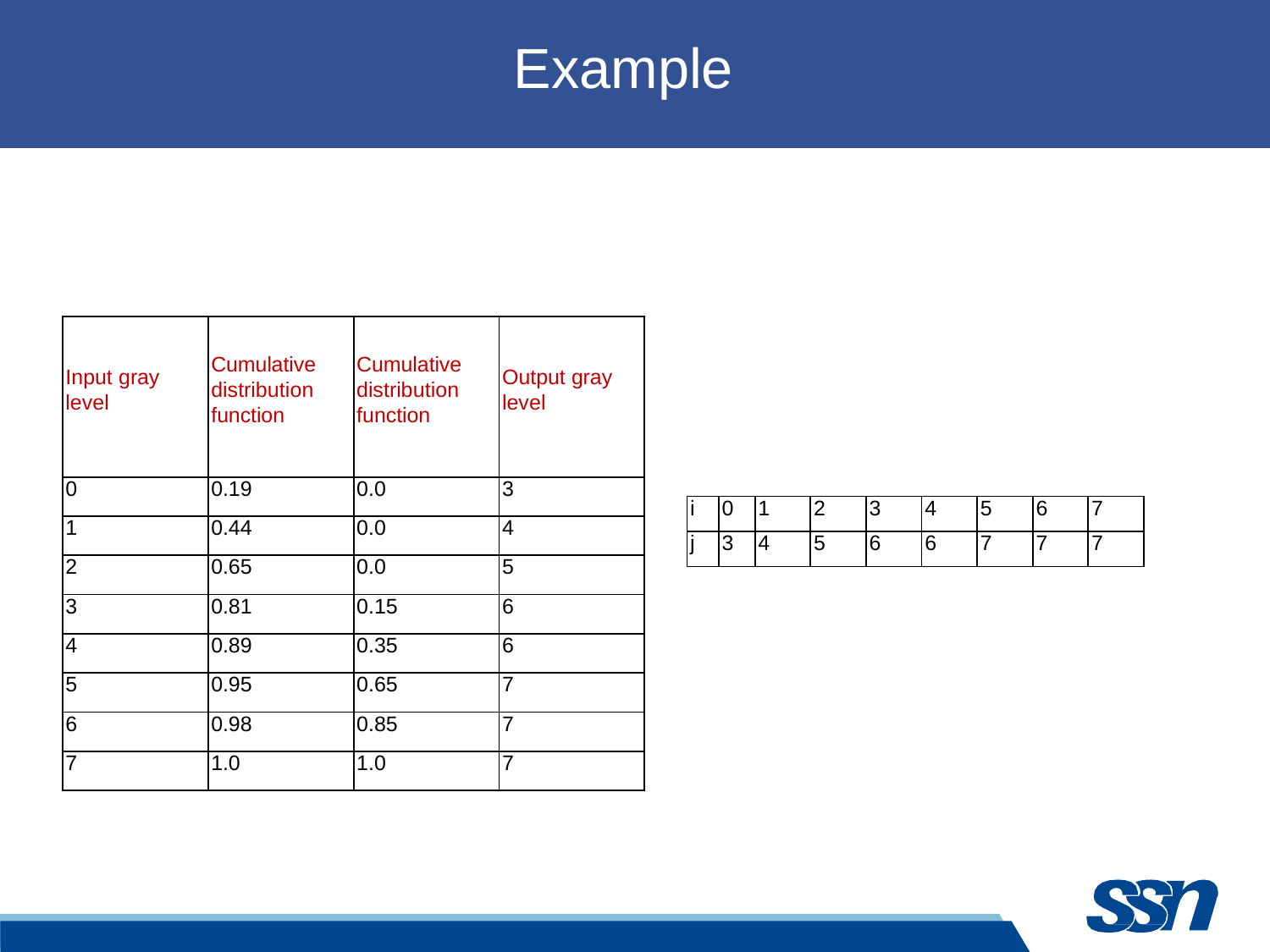

# Example
| Input gray level | Cumulative distribution function | Cumulative distribution function | Output gray level |
| --- | --- | --- | --- |
| 0 | 0.19 | 0.0 | 3 |
| 1 | 0.44 | 0.0 | 4 |
| 2 | 0.65 | 0.0 | 5 |
| 3 | 0.81 | 0.15 | 6 |
| 4 | 0.89 | 0.35 | 6 |
| 5 | 0.95 | 0.65 | 7 |
| 6 | 0.98 | 0.85 | 7 |
| 7 | 1.0 | 1.0 | 7 |
| i | 0 | 1 | 2 | 3 | 4 | 5 | 6 | 7 |
| --- | --- | --- | --- | --- | --- | --- | --- | --- |
| j | 3 | 4 | 5 | 6 | 6 | 7 | 7 | 7 |